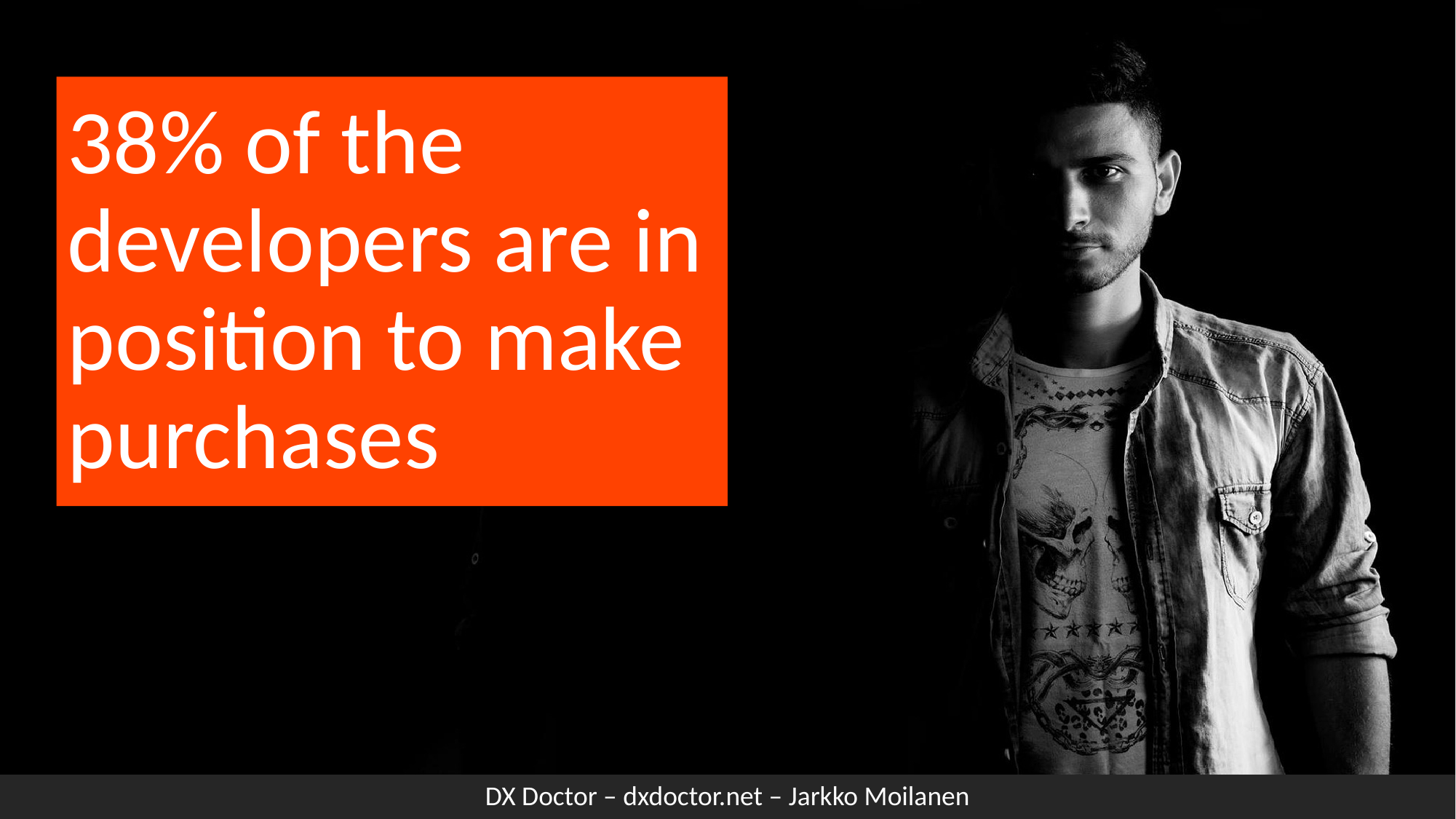

# 38% of the developers are in position to make purchases
DX Doctor – dxdoctor.net – Jarkko Moilanen